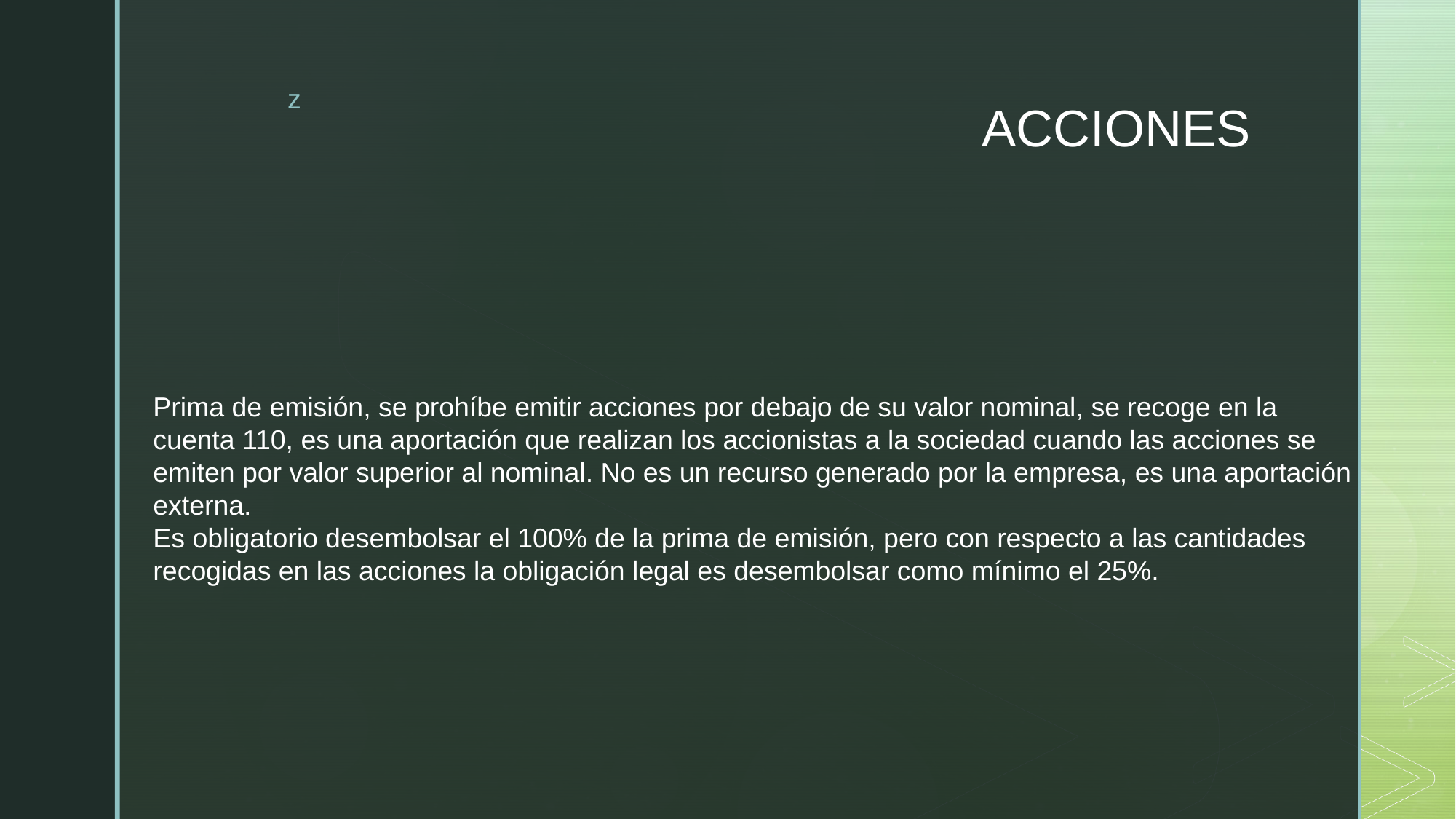

# ACCIONES
Prima de emisión, se prohíbe emitir acciones por debajo de su valor nominal, se recoge en la
cuenta 110, es una aportación que realizan los accionistas a la sociedad cuando las acciones se
emiten por valor superior al nominal. No es un recurso generado por la empresa, es una aportación
externa.
Es obligatorio desembolsar el 100% de la prima de emisión, pero con respecto a las cantidades
recogidas en las acciones la obligación legal es desembolsar como mínimo el 25%.